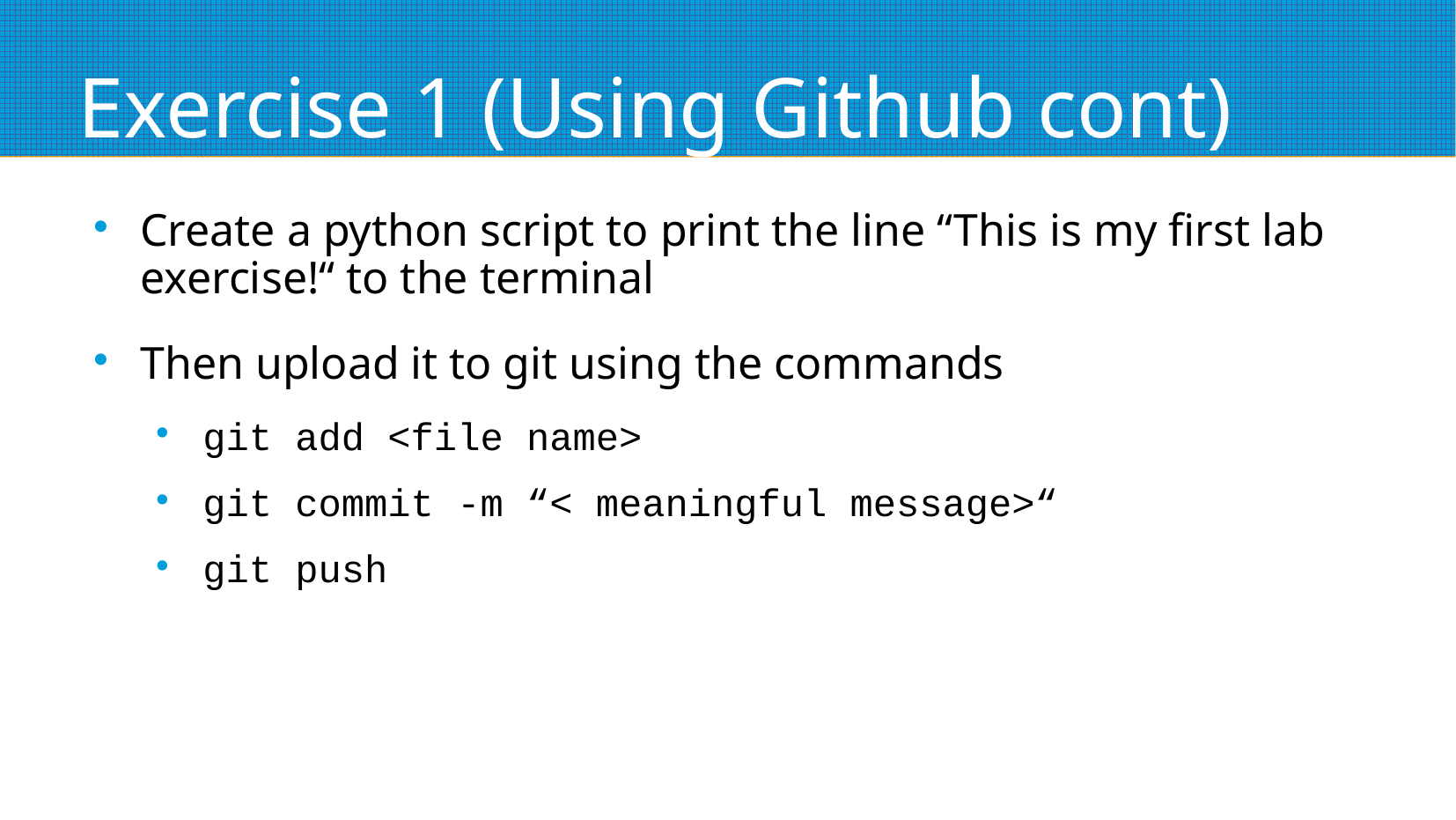

# Exercise 1 (Using Github cont)
Create a python script to print the line “This is my first lab exercise!“ to the terminal
Then upload it to git using the commands
git add <file name>
git commit -m “< meaningful message>“
git push